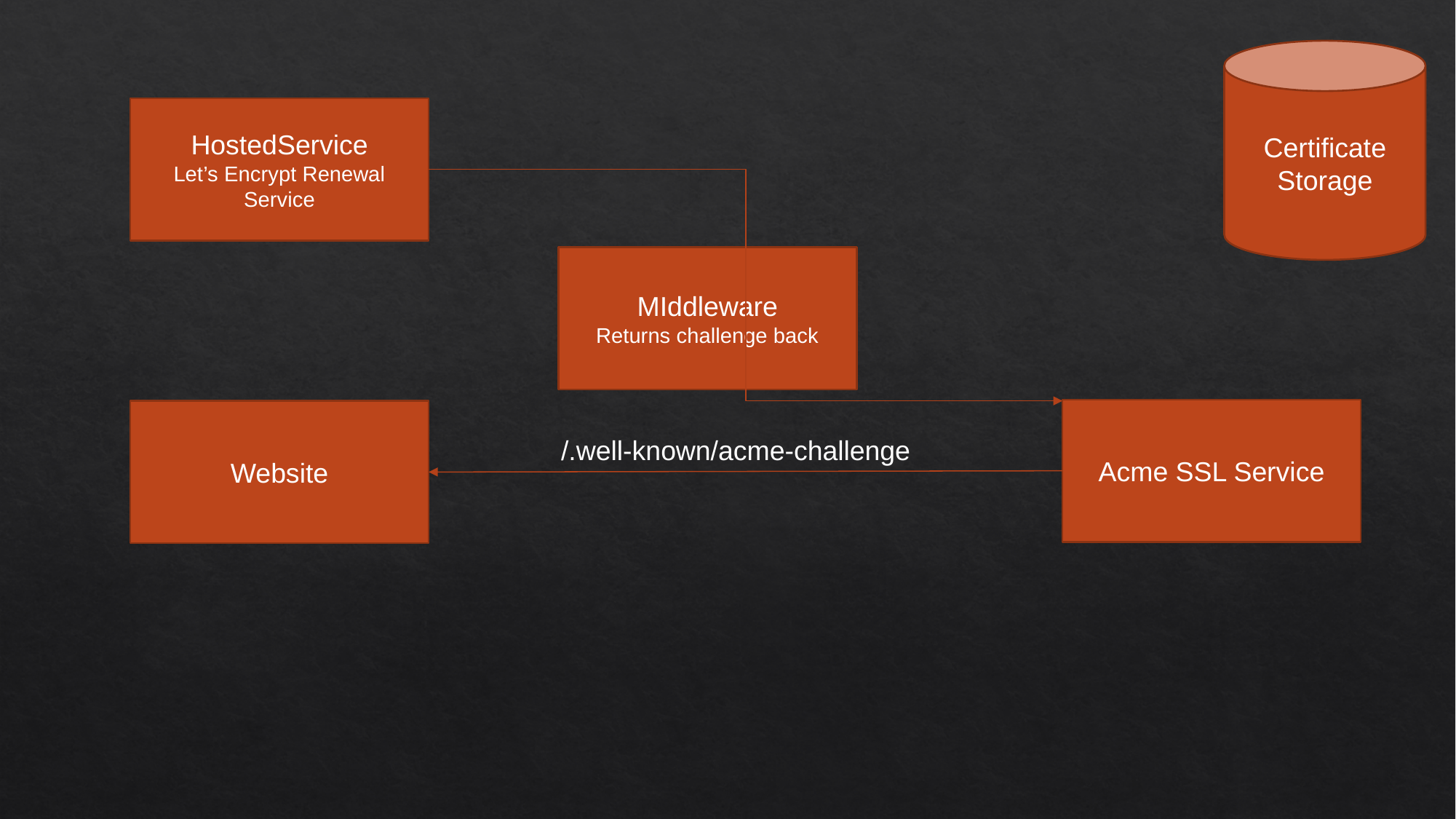

Certificate Storage
HostedService
Let’s Encrypt Renewal Service
MIddleware
Returns challenge back
Acme SSL Service
Website
/.well-known/acme-challenge